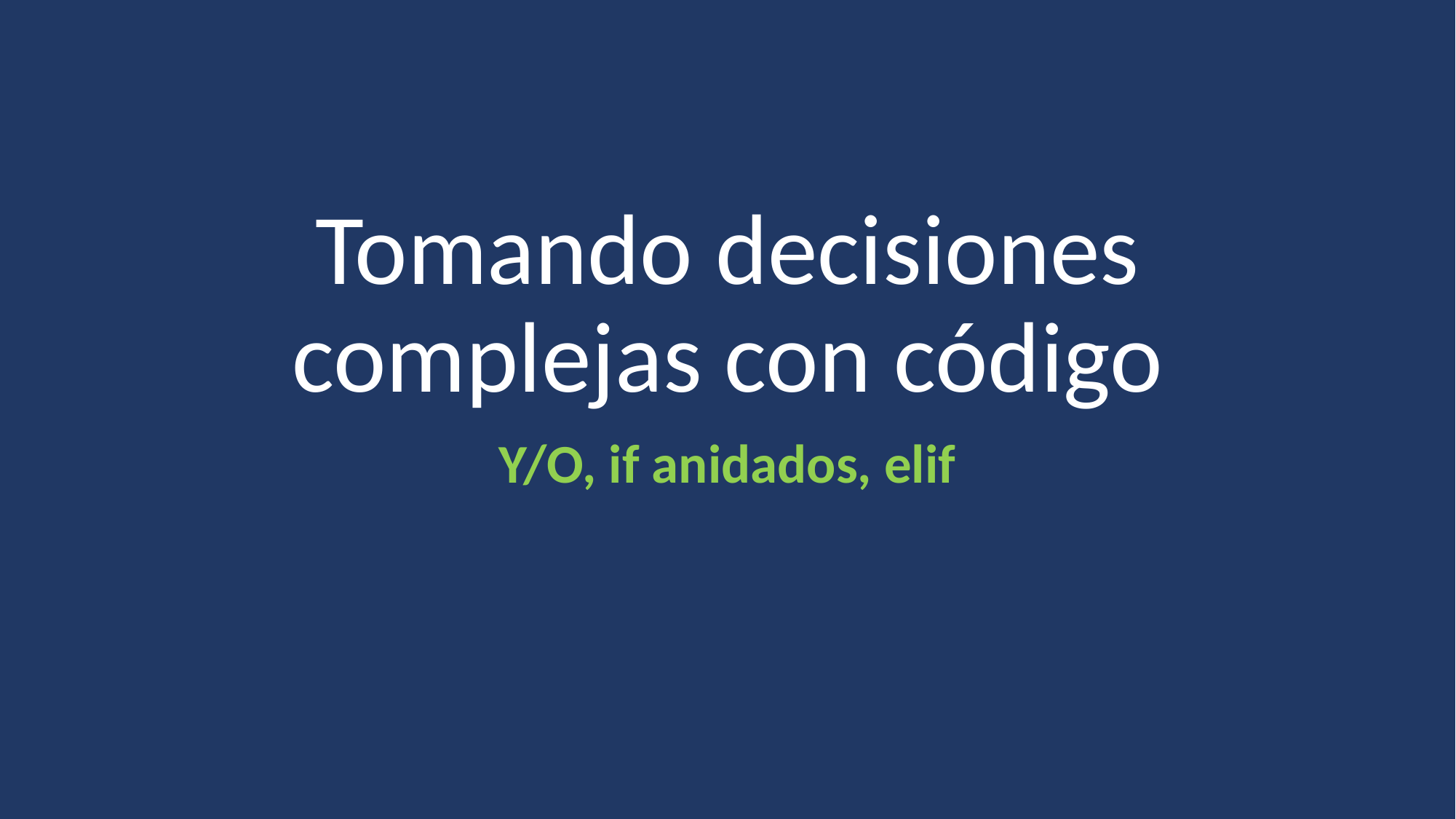

# Tomando decisiones complejas con código
Y/O, if anidados, elif